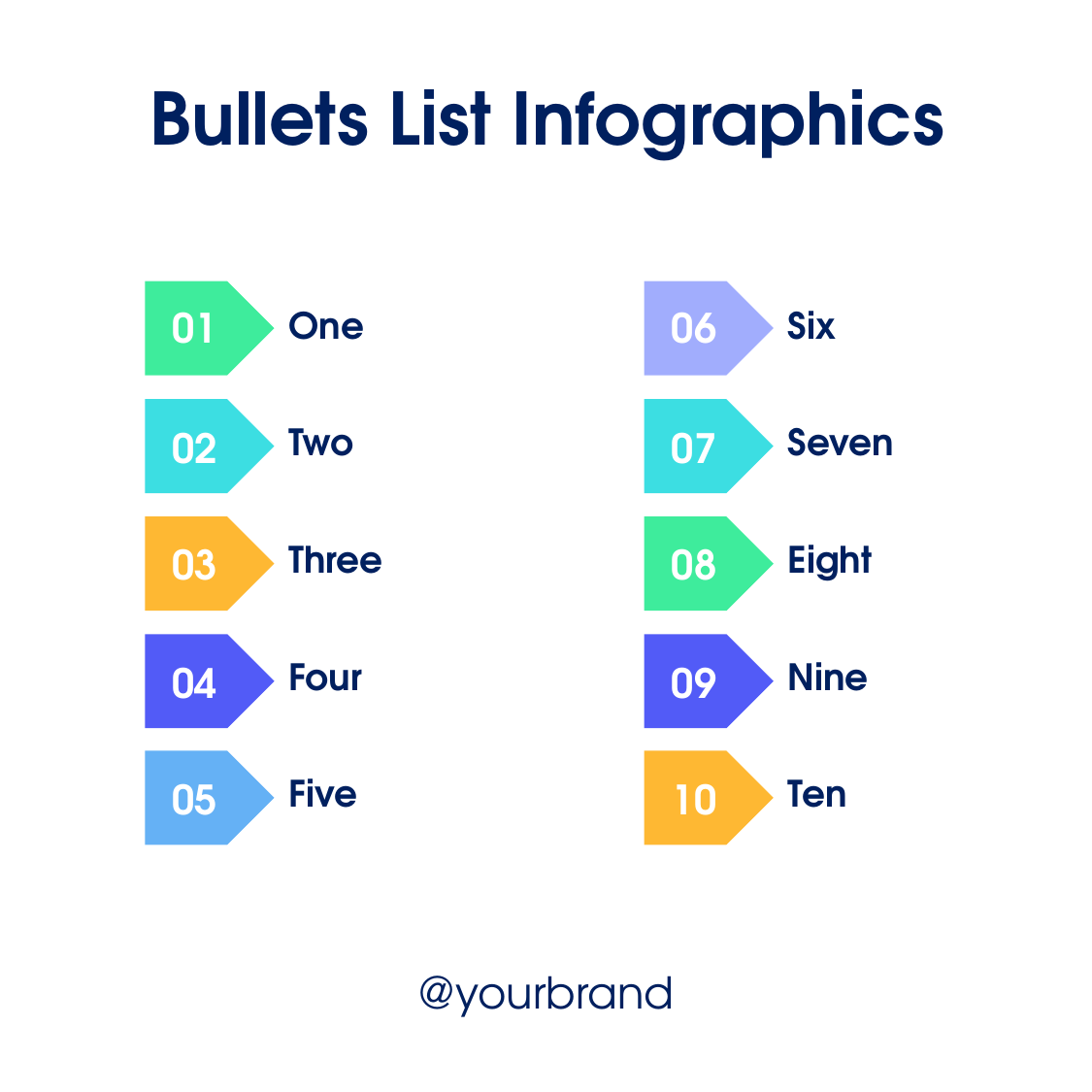

Bullets List Infographics

01
06
One
Six

Two
Seven
02
07

Three
Eight
03
08

Four
Nine
04
09

Five
Ten
05
10
@yourbrand